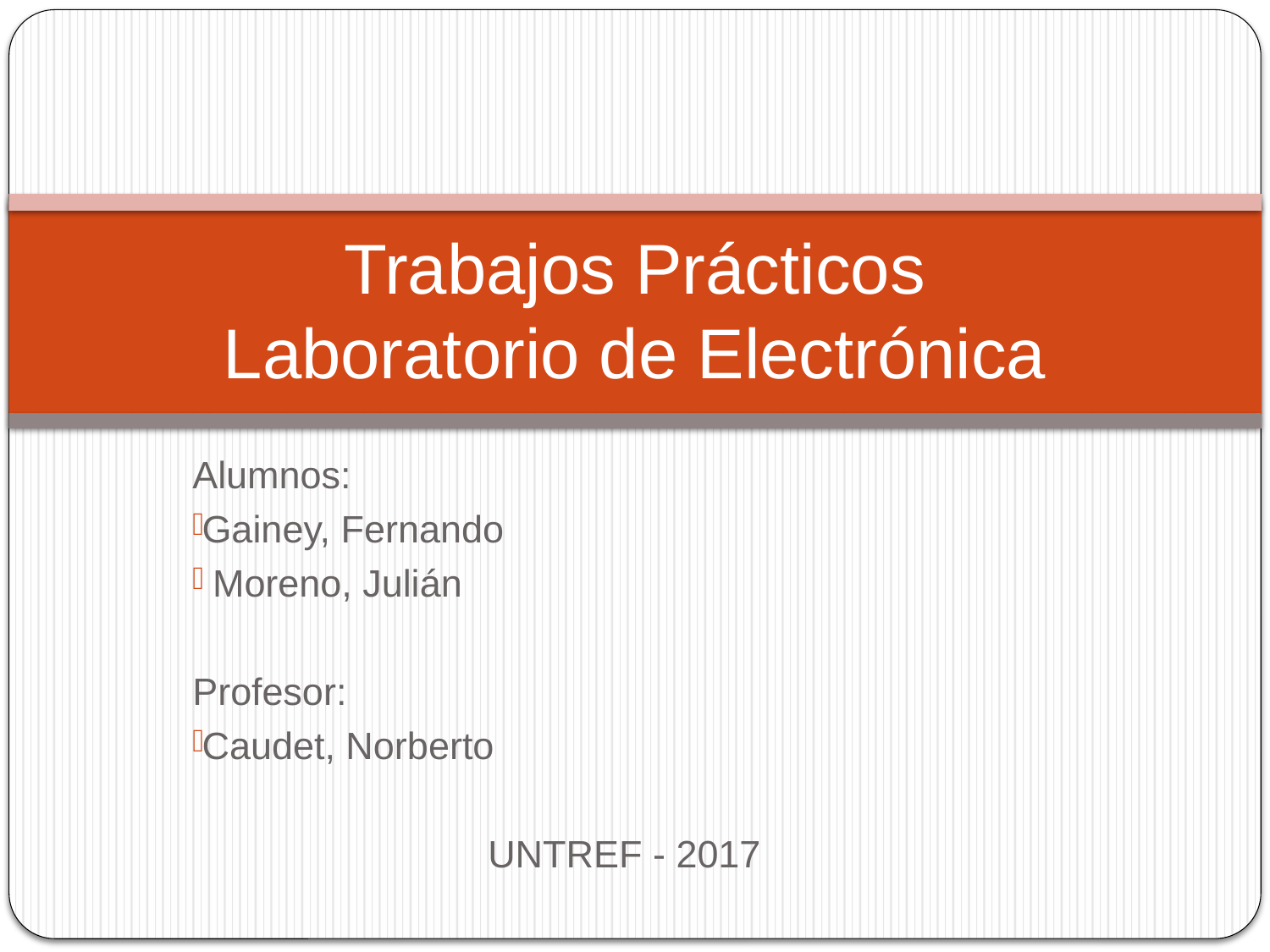

# Trabajos Prácticos Laboratorio de Electrónica
Alumnos:
Gainey, Fernando
 Moreno, Julián

Profesor:
Caudet, Norberto

UNTREF - 2017